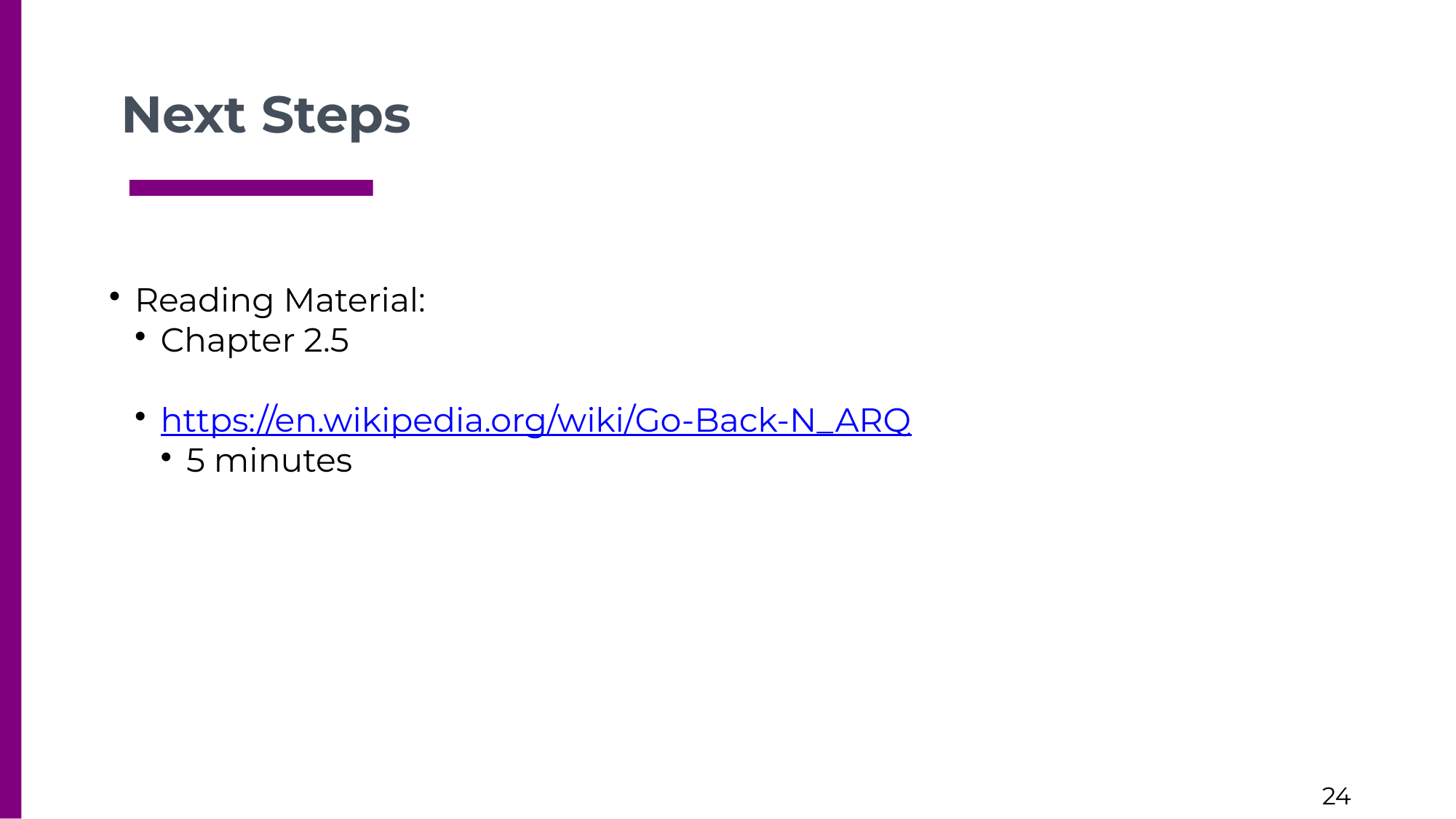

Next Steps

Reading Material:
Chapter 2.5
https://en.wikipedia.org/wiki/Go-Back-N_ARQ
5 minutes